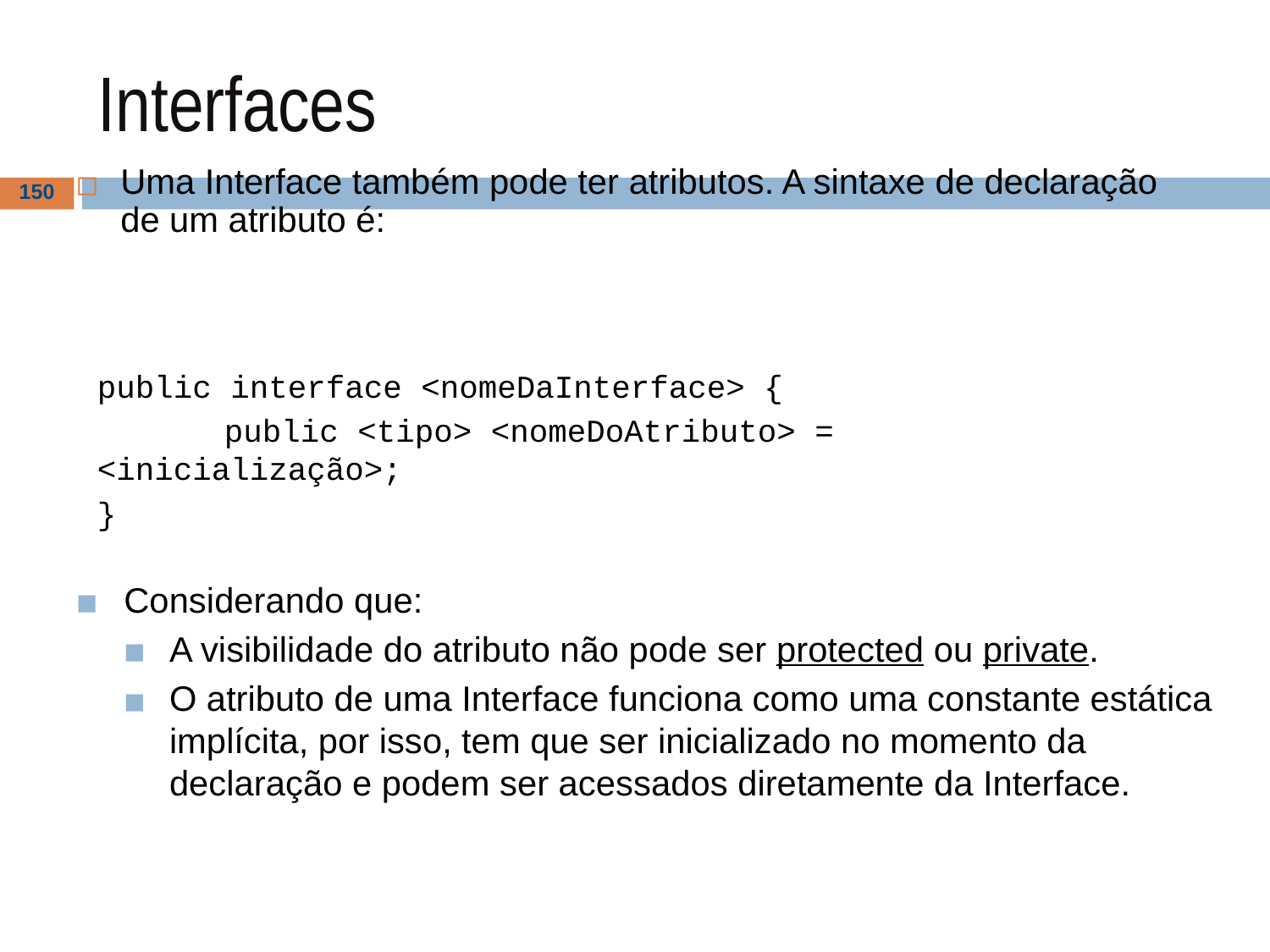

# Interfaces
Uma Interface também pode ter atributos. A sintaxe de declaração de um atributo é:
150
public interface <nomeDaInterface> {
	public <tipo> <nomeDoAtributo> = <inicialização>;
}

Considerando que:
A visibilidade do atributo não pode ser protected ou private.
O atributo de uma Interface funciona como uma constante estática implícita, por isso, tem que ser inicializado no momento da declaração e podem ser acessados diretamente da Interface.